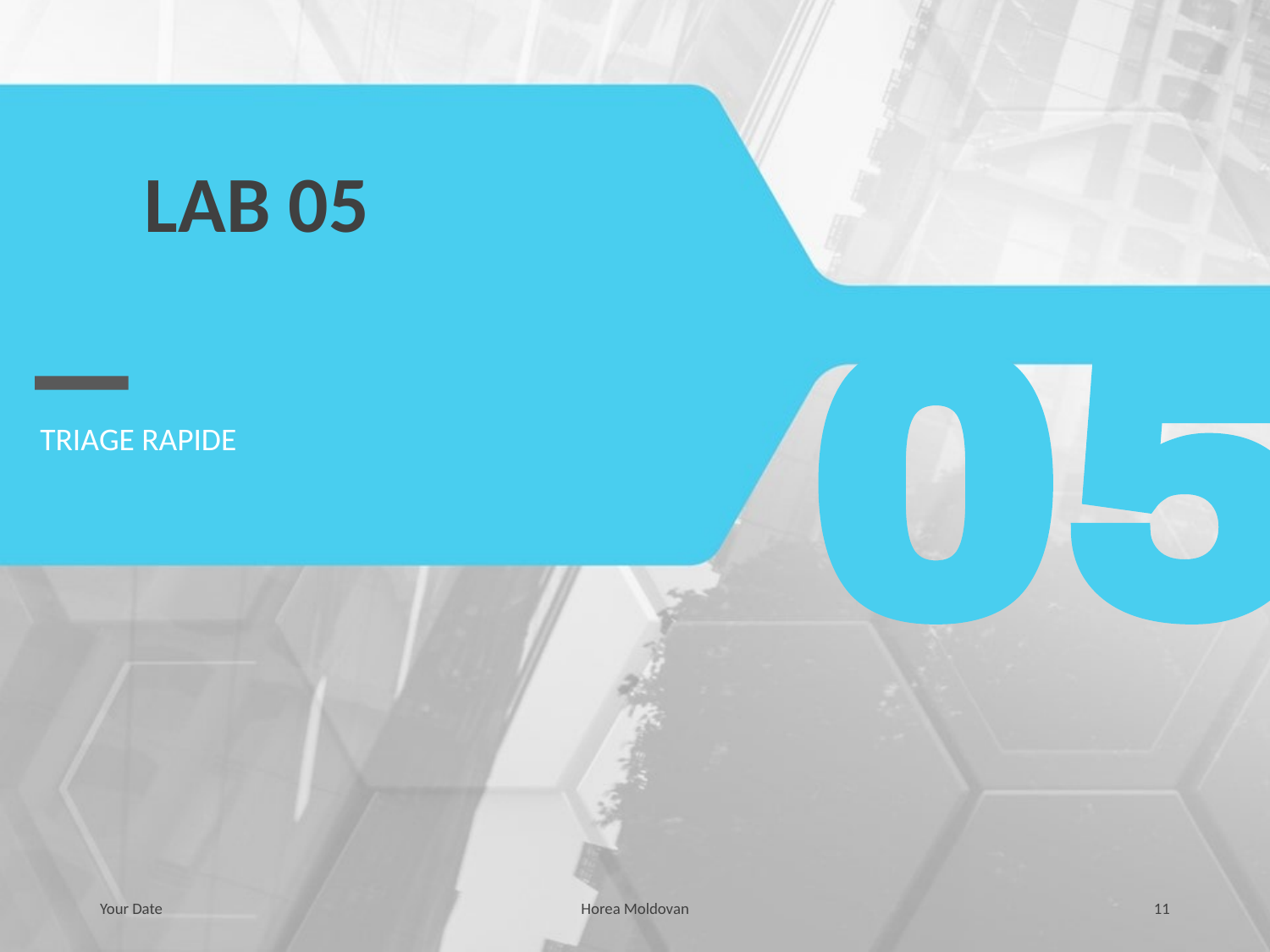

# LAB 05
05
TRIAGE RAPIDE
Your Date
Horea Moldovan
11